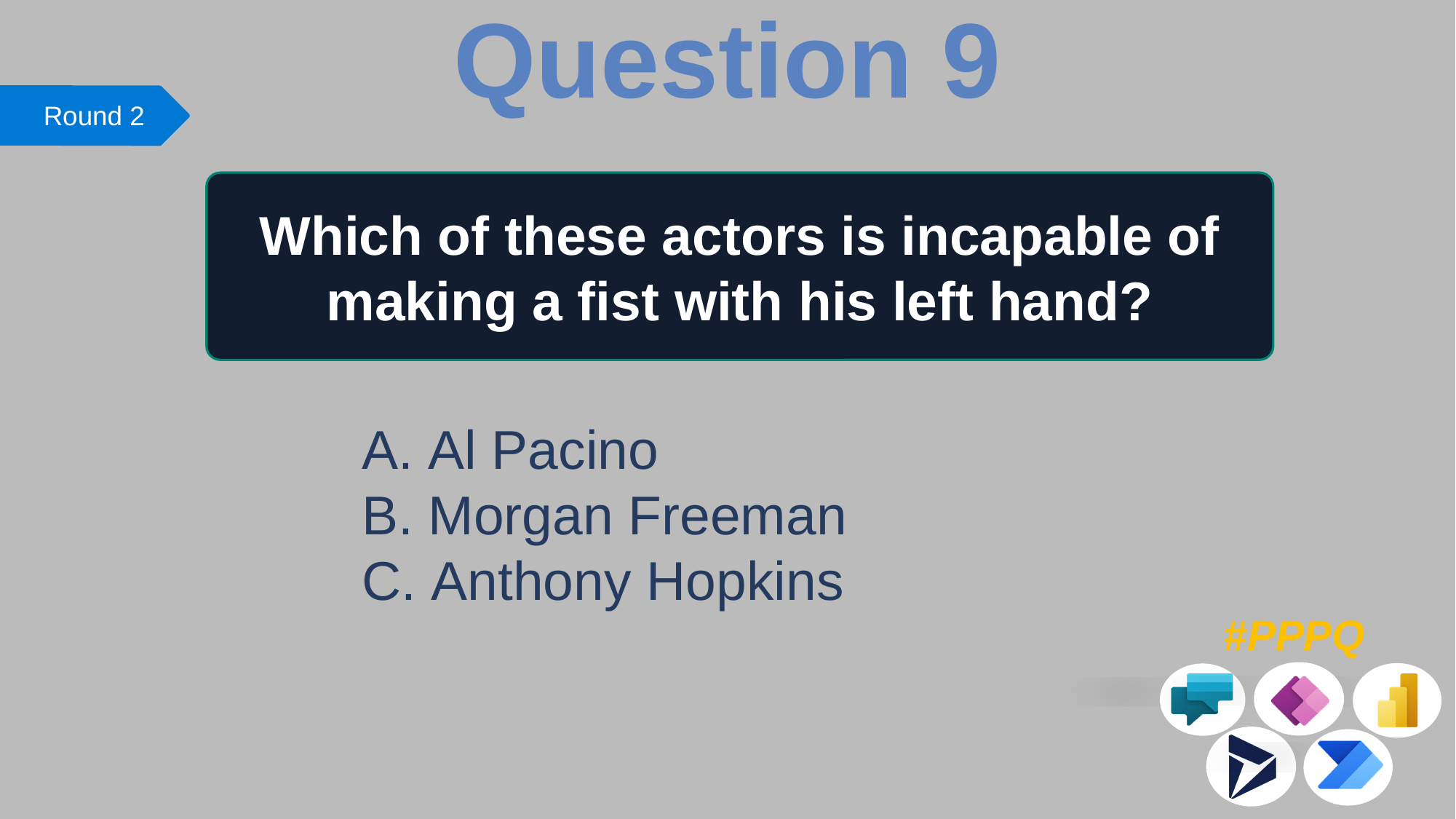

Question 9
Which of these actors is incapable of making a fist with his left hand?
 Al Pacino
 Morgan Freeman
 Anthony Hopkins